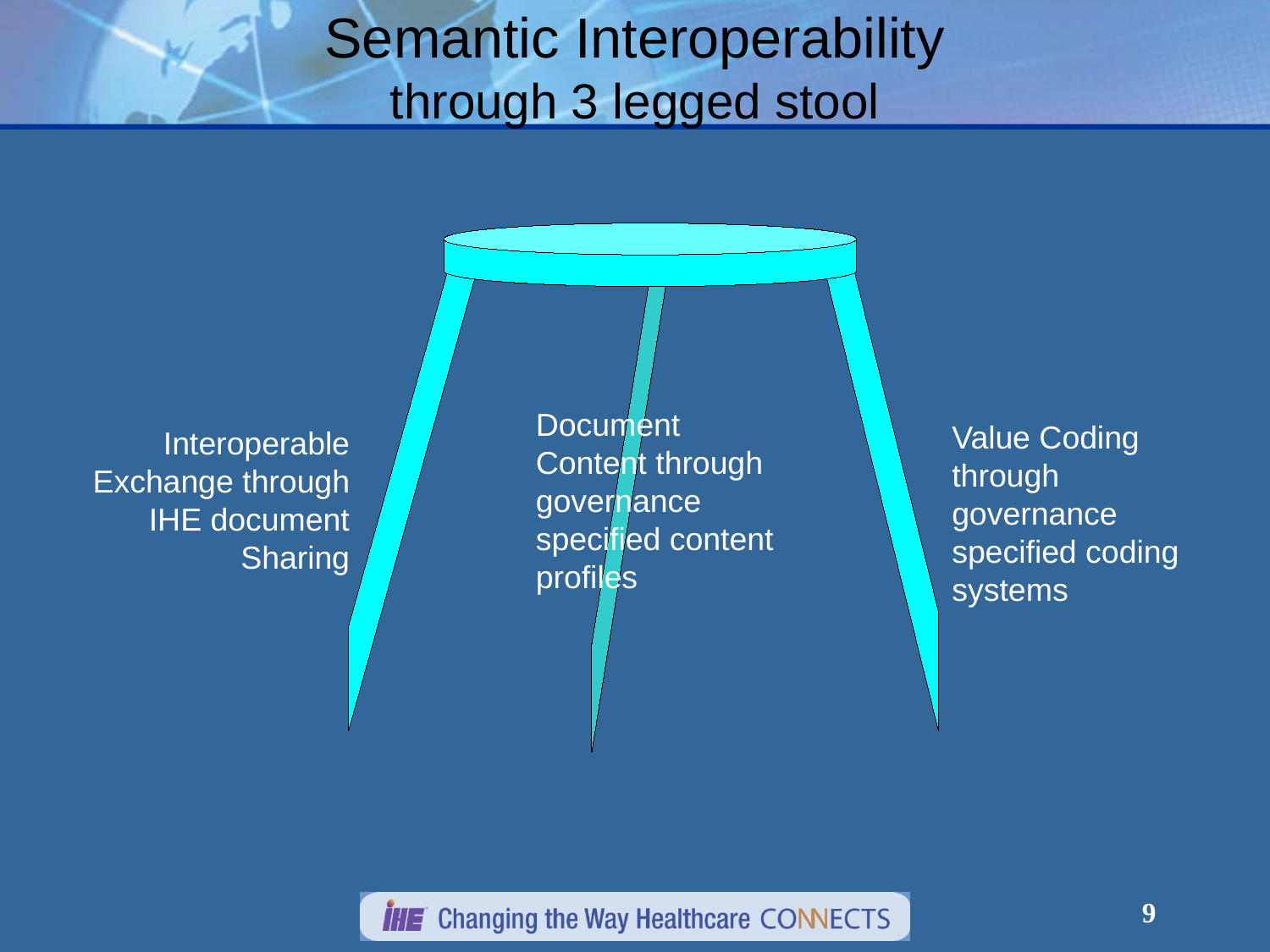

# Semantic Interoperability through 3 legged stool

Document Content through governance specified content profiles
Value Coding through governance specified coding systems
Interoperable Exchange through IHE document Sharing
9